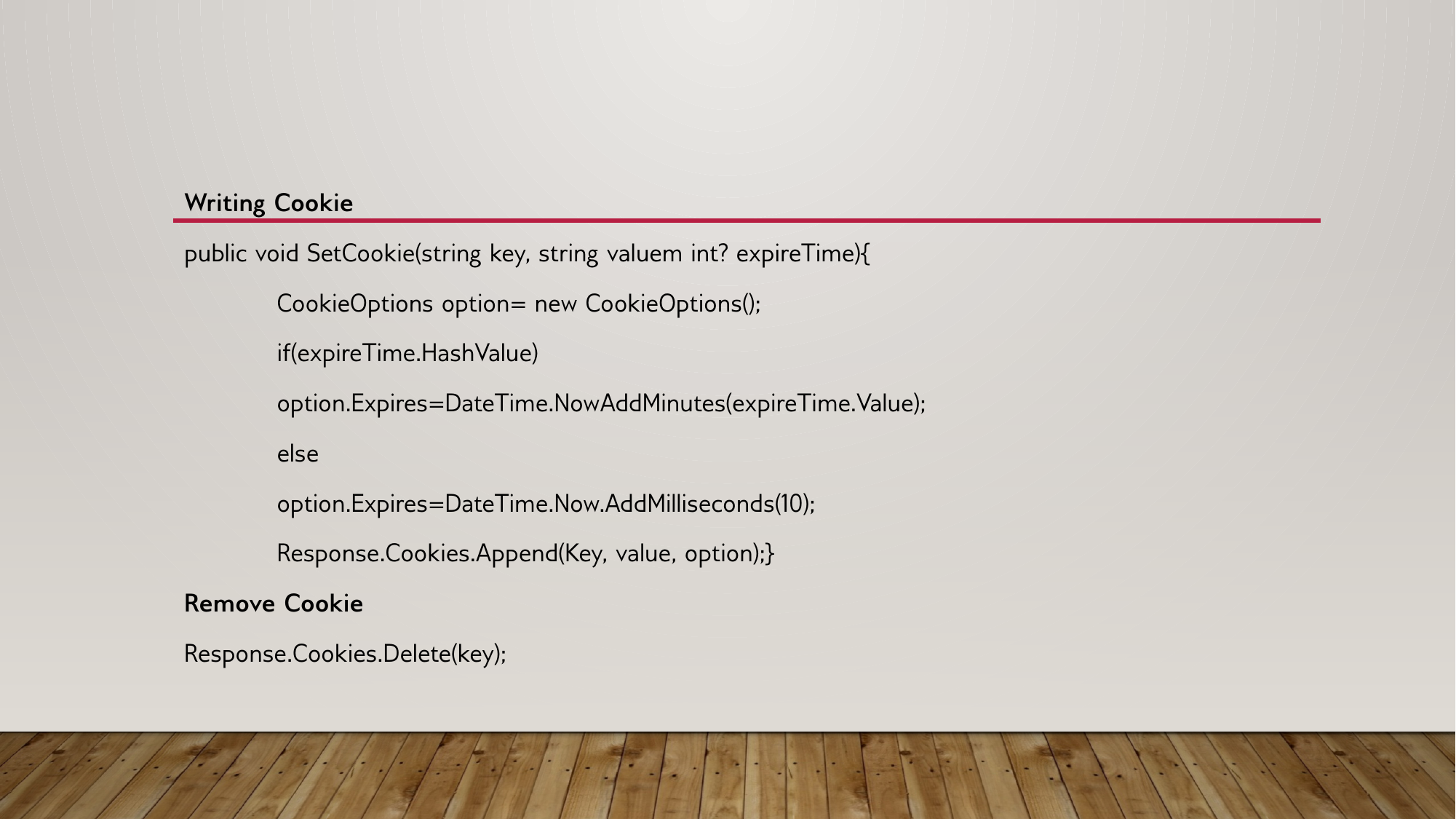

Writing Cookie
public void SetCookie(string key, string valuem int? expireTime){
	CookieOptions option= new CookieOptions();
	if(expireTime.HashValue)
	option.Expires=DateTime.NowAddMinutes(expireTime.Value);
	else
	option.Expires=DateTime.Now.AddMilliseconds(10);
	Response.Cookies.Append(Key, value, option);}
Remove Cookie
Response.Cookies.Delete(key);